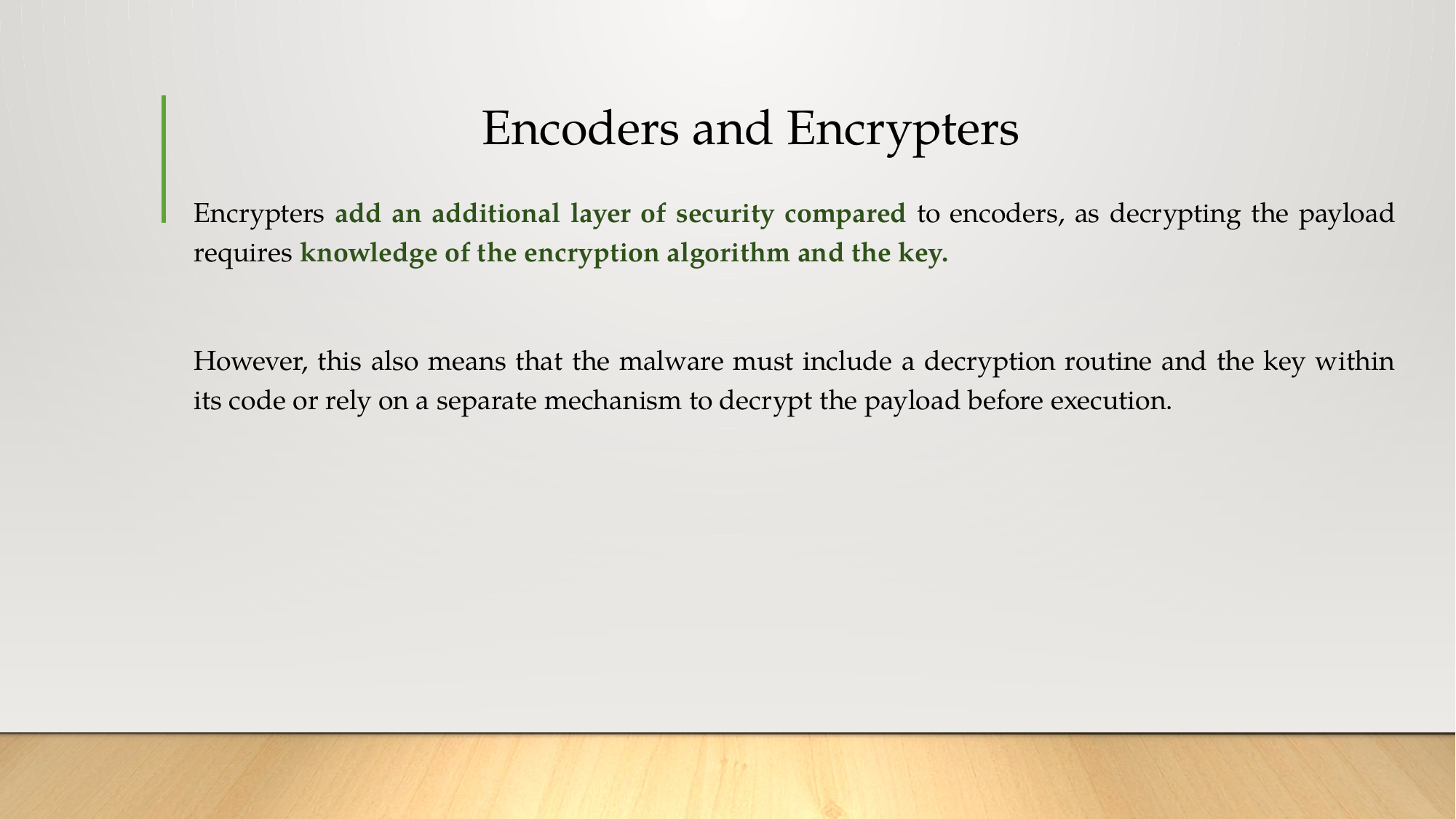

# Encoders and Encrypters
Encrypters add an additional layer of security compared to encoders, as decrypting the payload requires knowledge of the encryption algorithm and the key.

However, this also means that the malware must include a decryption routine and the key within its code or rely on a separate mechanism to decrypt the payload before execution.